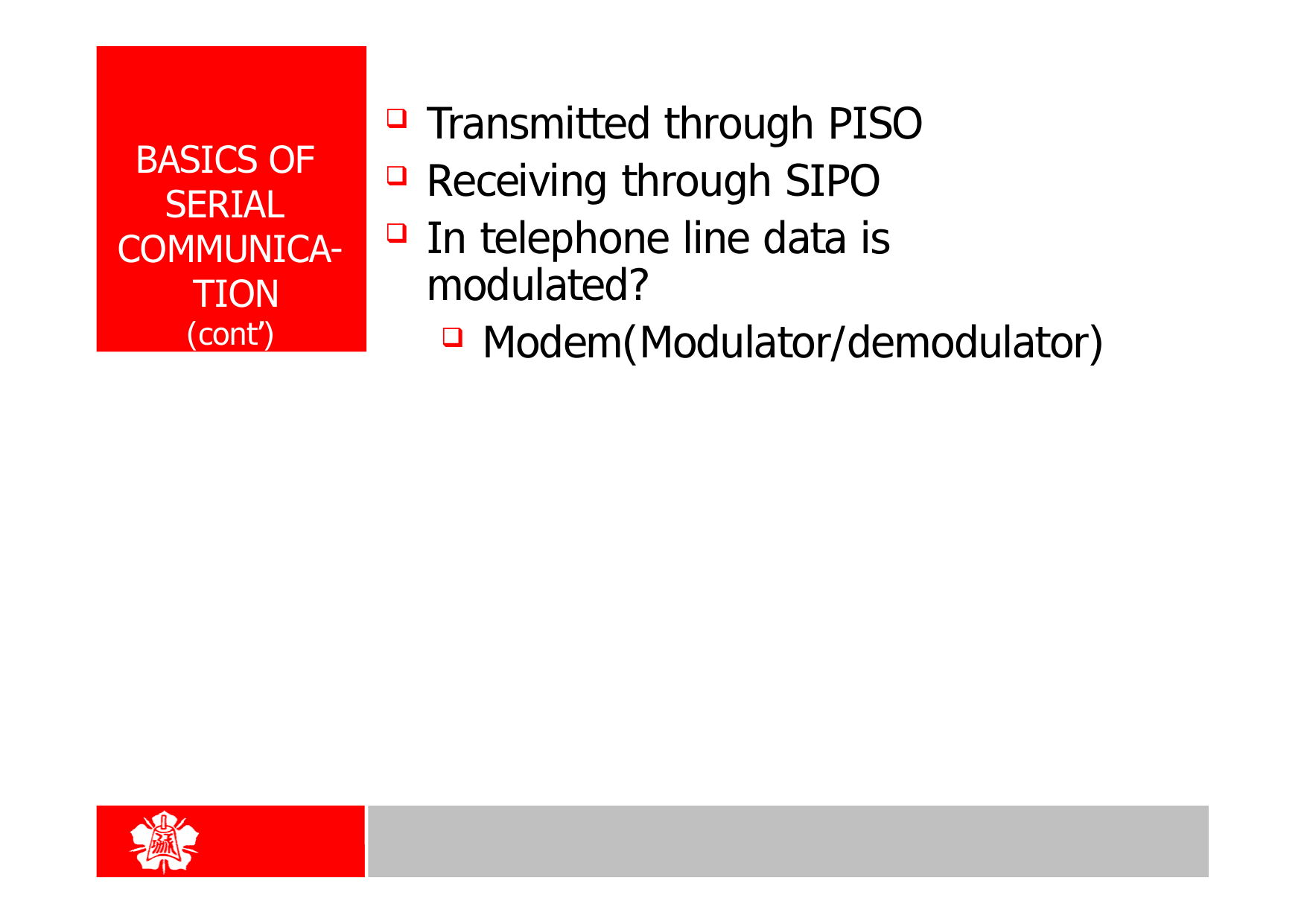

BASICS OF  SERIAL  COMMUNICA-  TION
(cont’)
Transmitted through PISO
Receiving through SIPO
In telephone line data is modulated?
Modem(Modulator/demodulator)